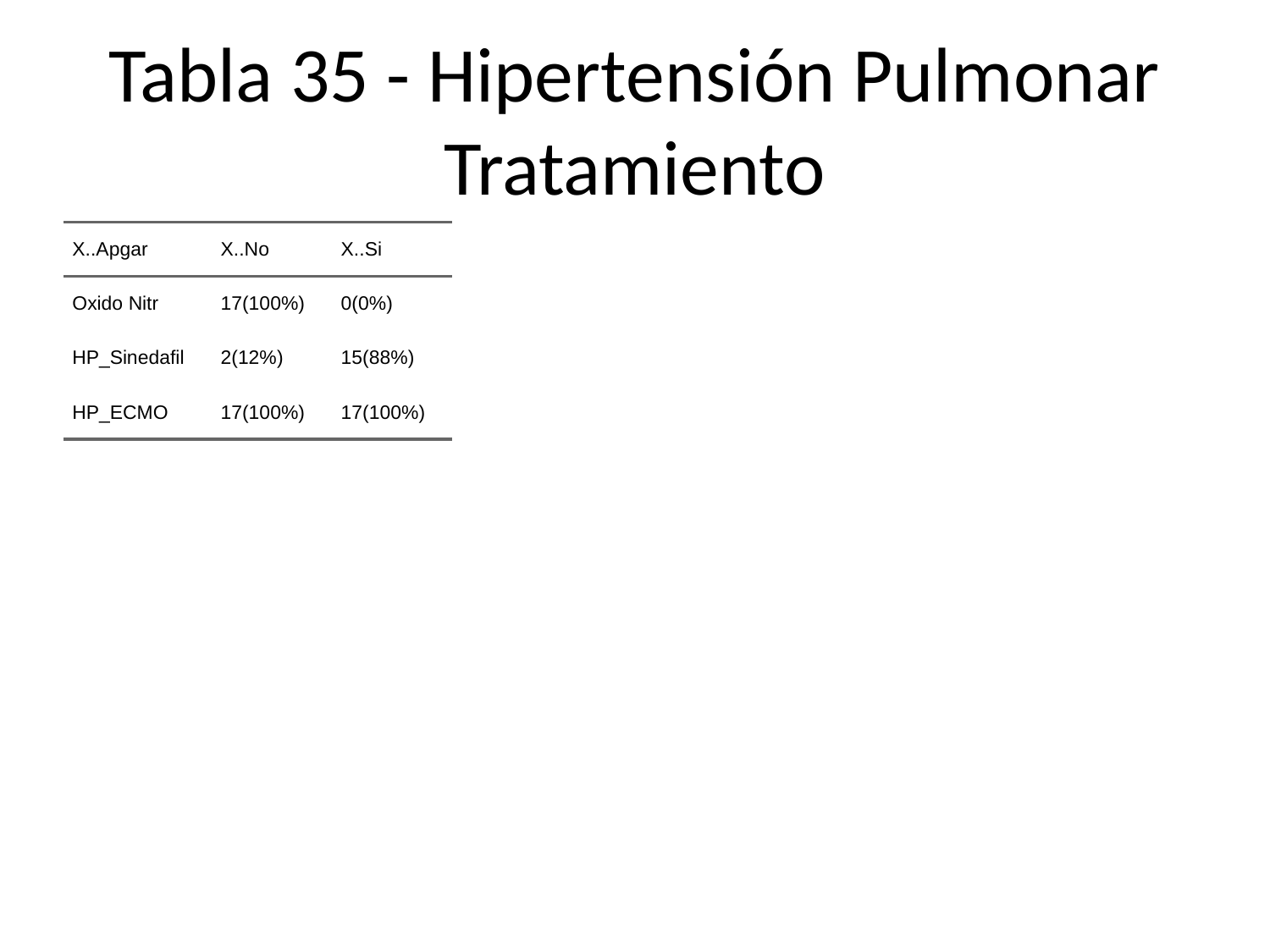

# Tabla 35 - Hipertensión Pulmonar Tratamiento
| X..Apgar | X..No | X..Si |
| --- | --- | --- |
| Oxido Nitr | 17(100%) | 0(0%) |
| HP\_Sinedafil | 2(12%) | 15(88%) |
| HP\_ECMO | 17(100%) | 17(100%) |